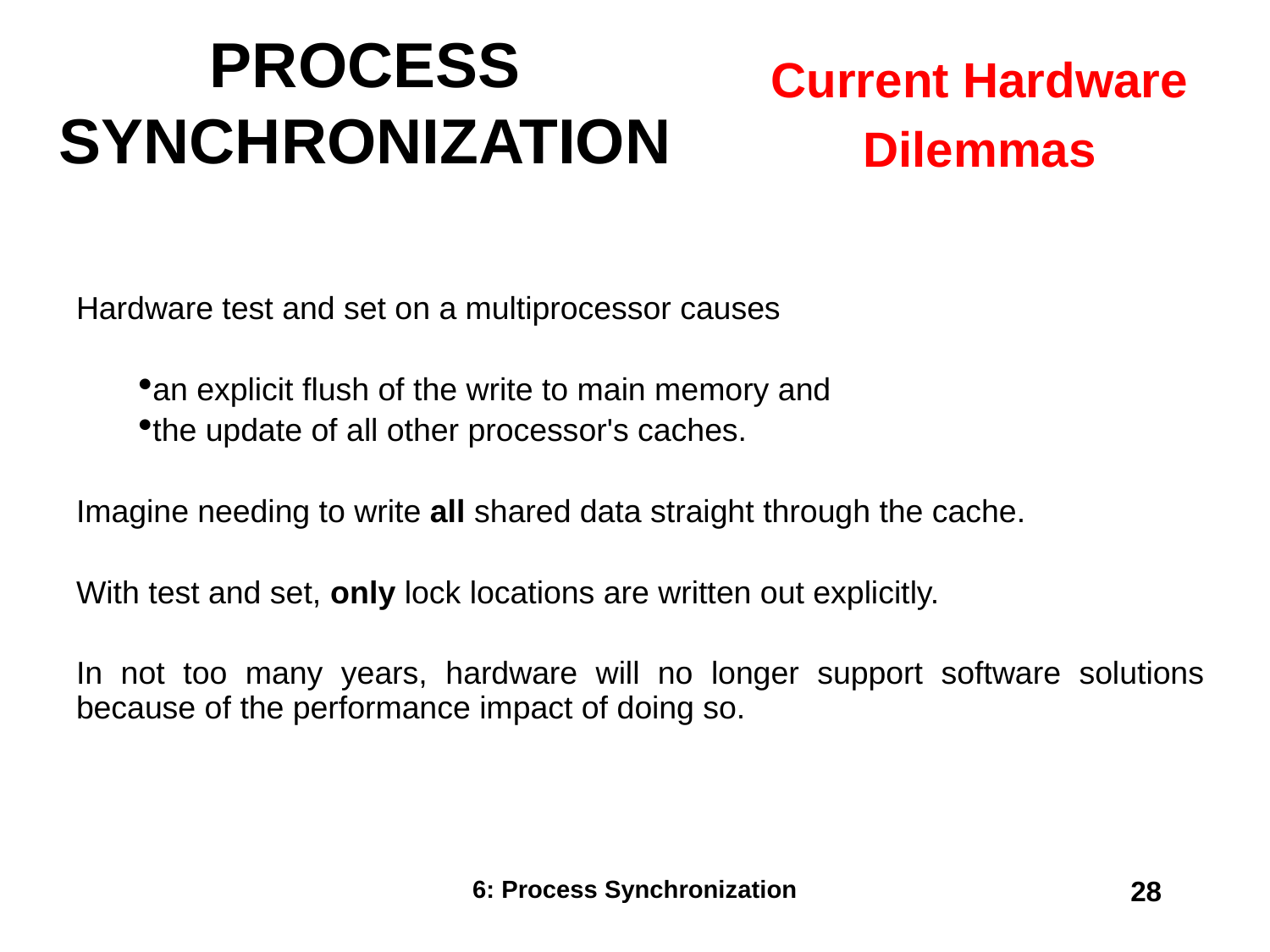

# PROCESS SYNCHRONIZATION
Current Hardware
Dilemmas
Hardware test and set on a multiprocessor causes

an explicit flush of the write to main memory and
the update of all other processor's caches.

Imagine needing to write all shared data straight through the cache.

With test and set, only lock locations are written out explicitly.

In not too many years, hardware will no longer support software solutions because of the performance impact of doing so.
6: Process Synchronization
28